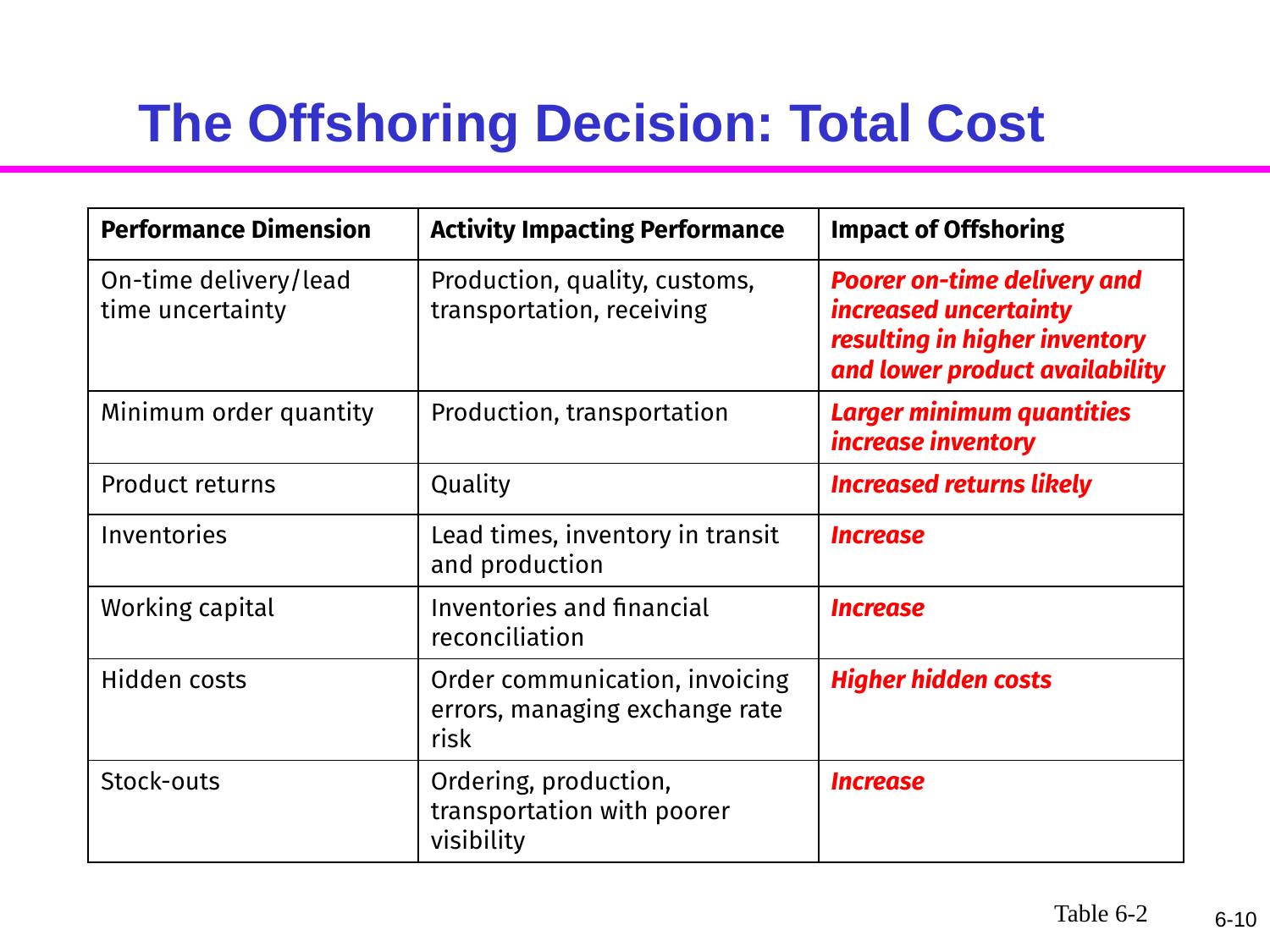

# The Offshoring Decision: Total Cost
| Performance Dimension | Activity Impacting Performance | Impact of Offshoring |
| --- | --- | --- |
| On-time delivery/lead time uncertainty | Production, quality, customs, transportation, receiving | Poorer on-time delivery and increased uncertainty resulting in higher inventory and lower product availability |
| Minimum order quantity | Production, transportation | Larger minimum quantities increase inventory |
| Product returns | Quality | Increased returns likely |
| Inventories | Lead times, inventory in transit and production | Increase |
| Working capital | Inventories and financial reconciliation | Increase |
| Hidden costs | Order communication, invoicing errors, managing exchange rate risk | Higher hidden costs |
| Stock-outs | Ordering, production, transportation with poorer visibility | Increase |
Table 6-2
6-10